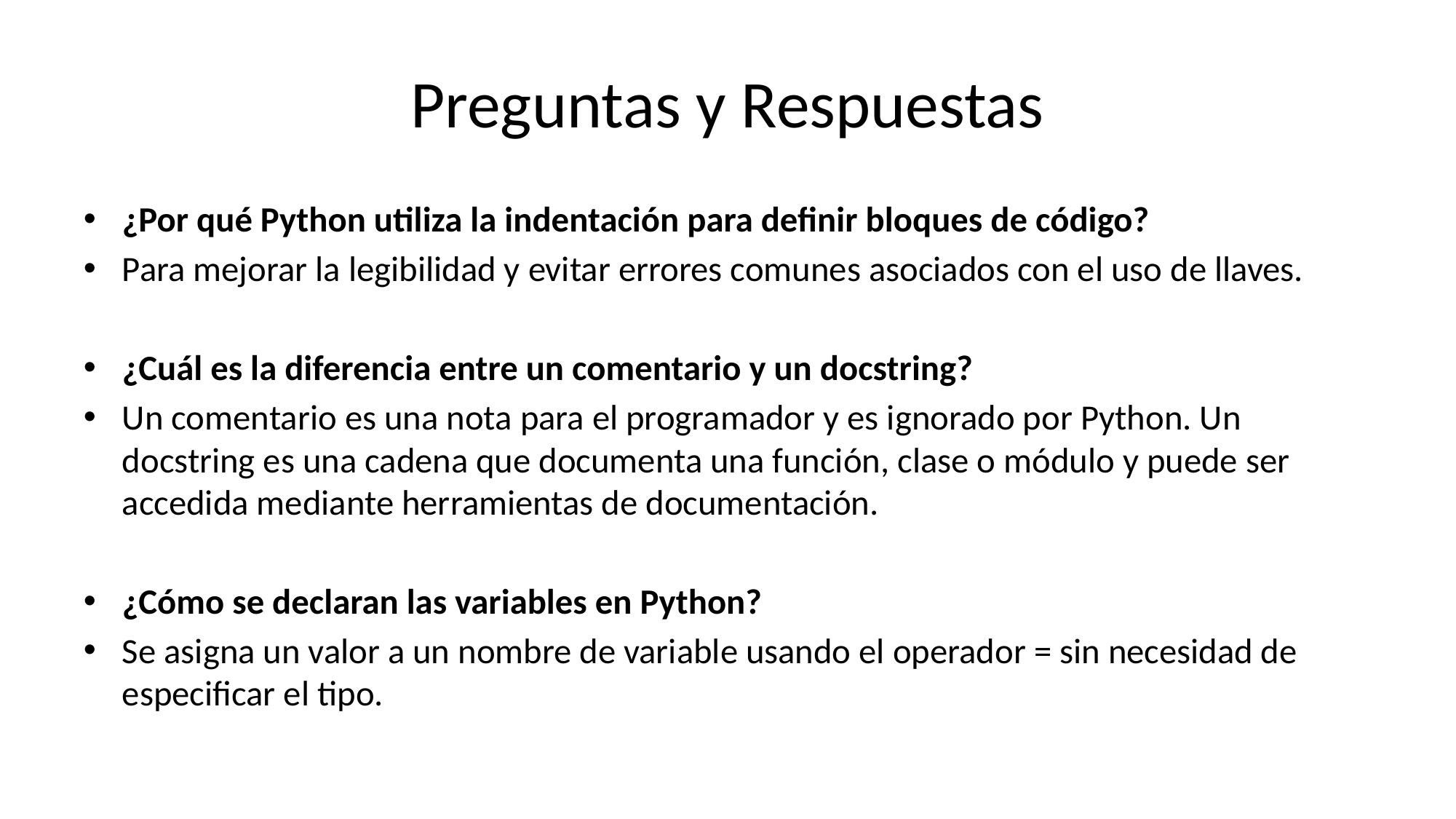

# Preguntas y Respuestas
¿Por qué Python utiliza la indentación para definir bloques de código?
Para mejorar la legibilidad y evitar errores comunes asociados con el uso de llaves.

¿Cuál es la diferencia entre un comentario y un docstring?
Un comentario es una nota para el programador y es ignorado por Python. Un docstring es una cadena que documenta una función, clase o módulo y puede ser accedida mediante herramientas de documentación.

¿Cómo se declaran las variables en Python?
Se asigna un valor a un nombre de variable usando el operador = sin necesidad de especificar el tipo.